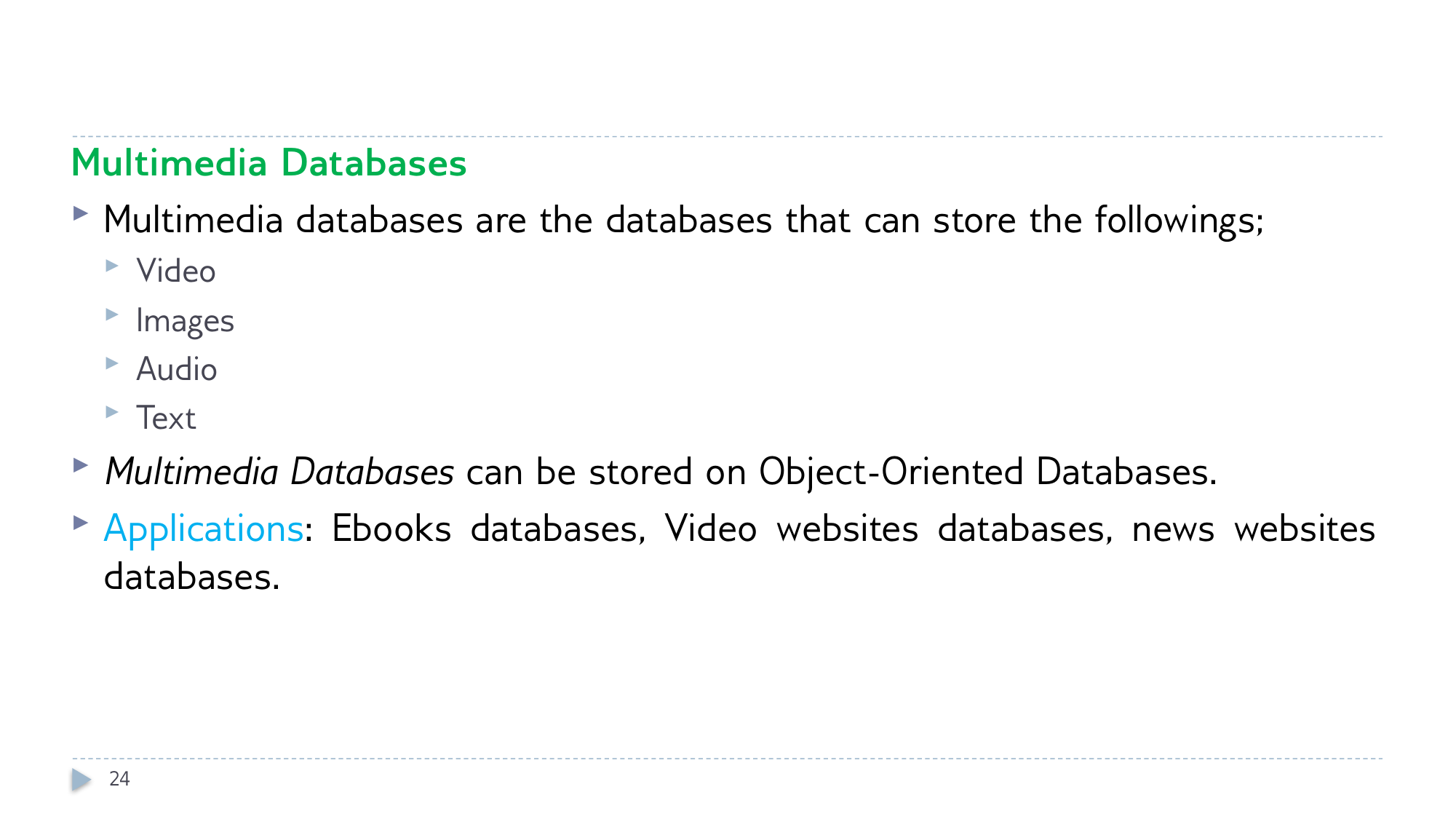

Multimedia Databases
Multimedia databases are the databases that can store the followings;
Video
Images
Audio
Text
Multimedia Databases can be stored on Object-Oriented Databases.
Applications: Ebooks databases, Video websites databases, news websites databases.

24